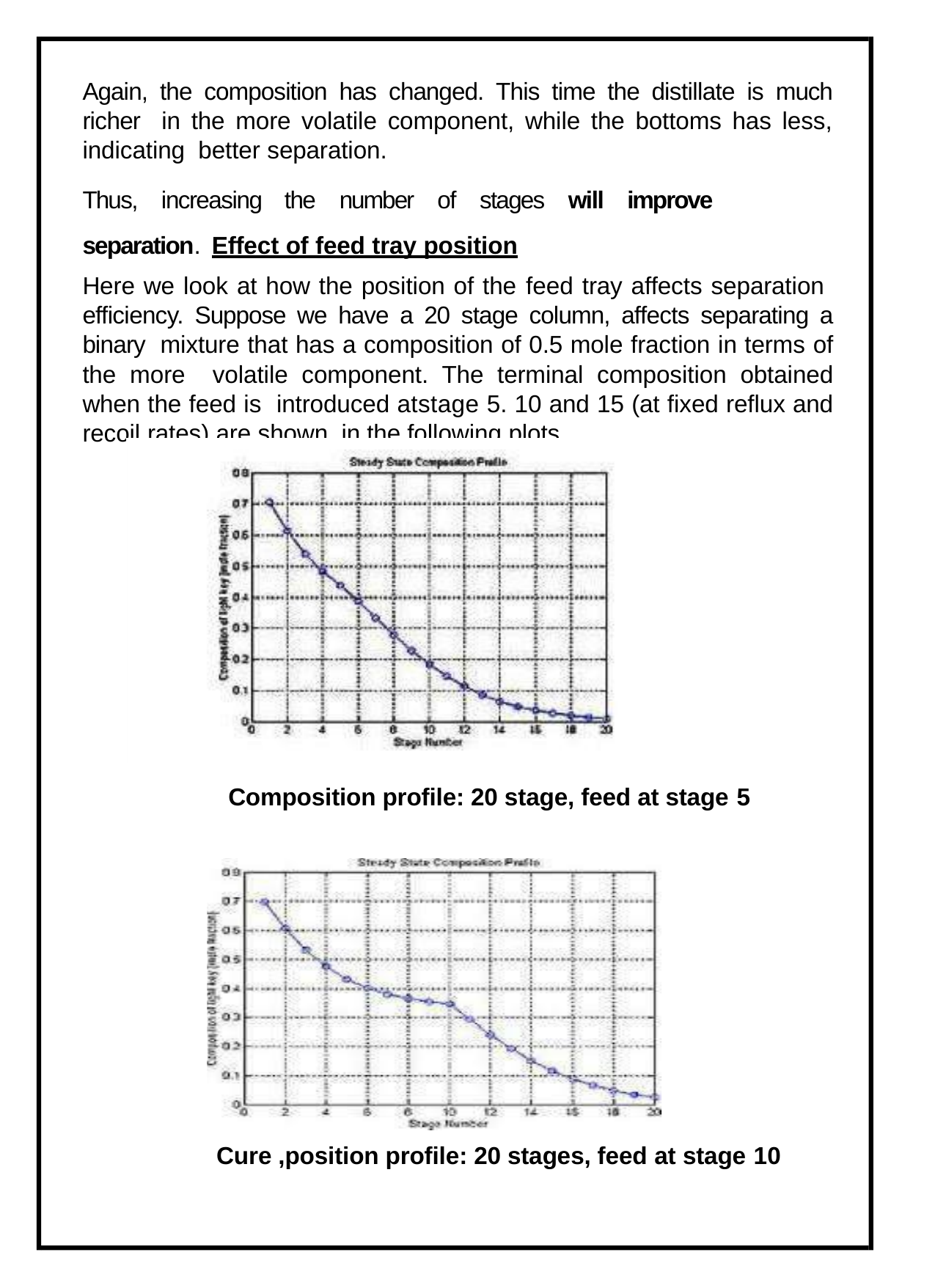

Again, the composition has changed. This time the distillate is much richer  in the more volatile component, while the bottoms has less, indicating  better separation.
Thus, increasing the number of stages will improve separation.  Effect of feed tray position
Here we look at how the position of the feed tray affects separation  efficiency. Suppose we have a 20 stage column, affects separating a binary  mixture that has a composition of 0.5 mole fraction in terms of the more  volatile component. The terminal composition obtained when the feed is  introduced atstage 5. 10 and 15 (at fixed reflux and recoil rates) are shown  in the following plots.

Composition profile: 20 stage, feed at stage 5

Cure ,position profile: 20 stages, feed at stage 10